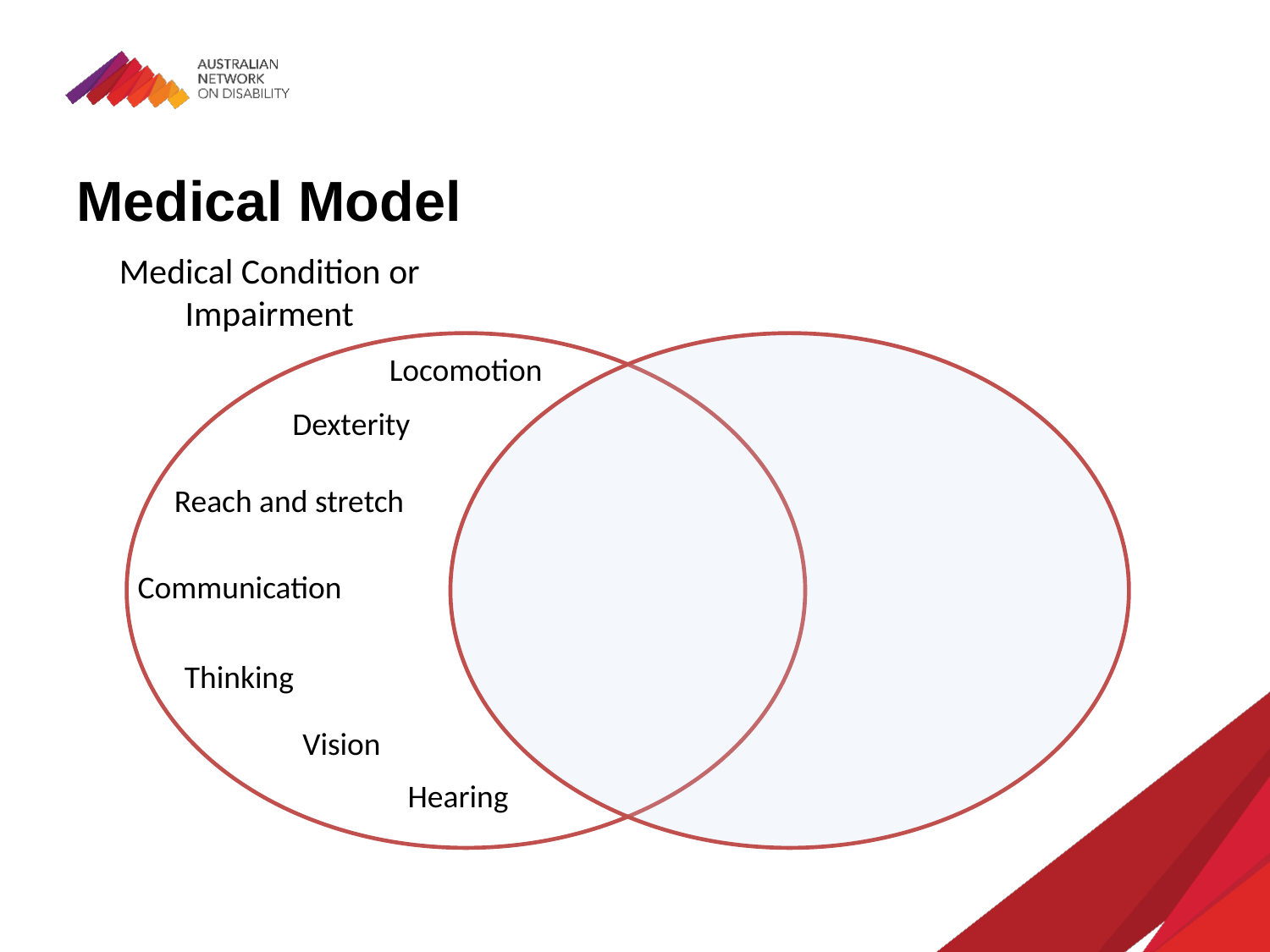

# Medical Model
Medical Condition or Impairment

Locomotion
Dexterity
Reach and stretch
Communication
Thinking
Vision
Hearing